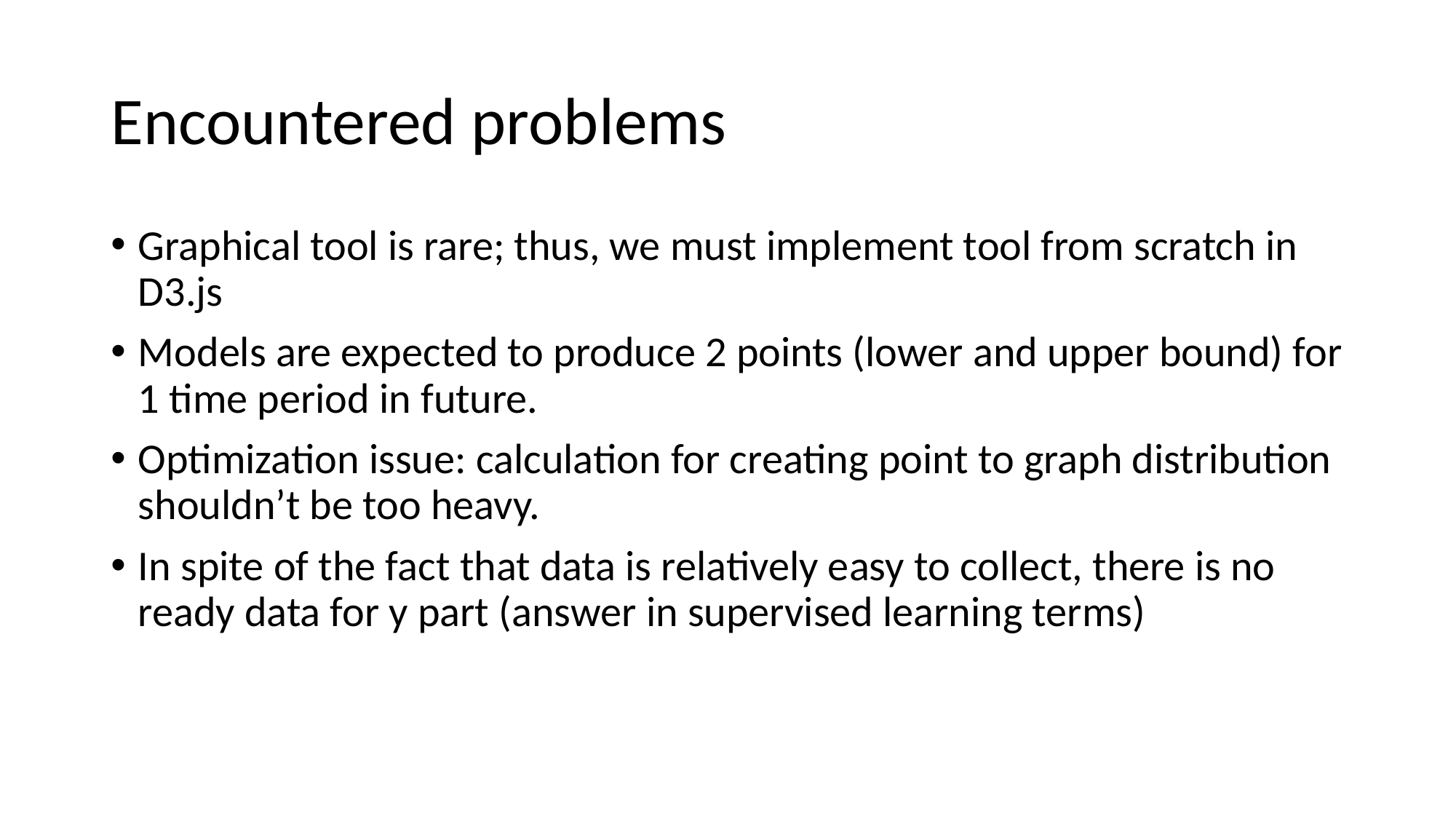

# Encountered problems
Graphical tool is rare; thus, we must implement tool from scratch in D3.js
Models are expected to produce 2 points (lower and upper bound) for 1 time period in future.
Optimization issue: calculation for creating point to graph distribution shouldn’t be too heavy.
In spite of the fact that data is relatively easy to collect, there is no ready data for y part (answer in supervised learning terms)